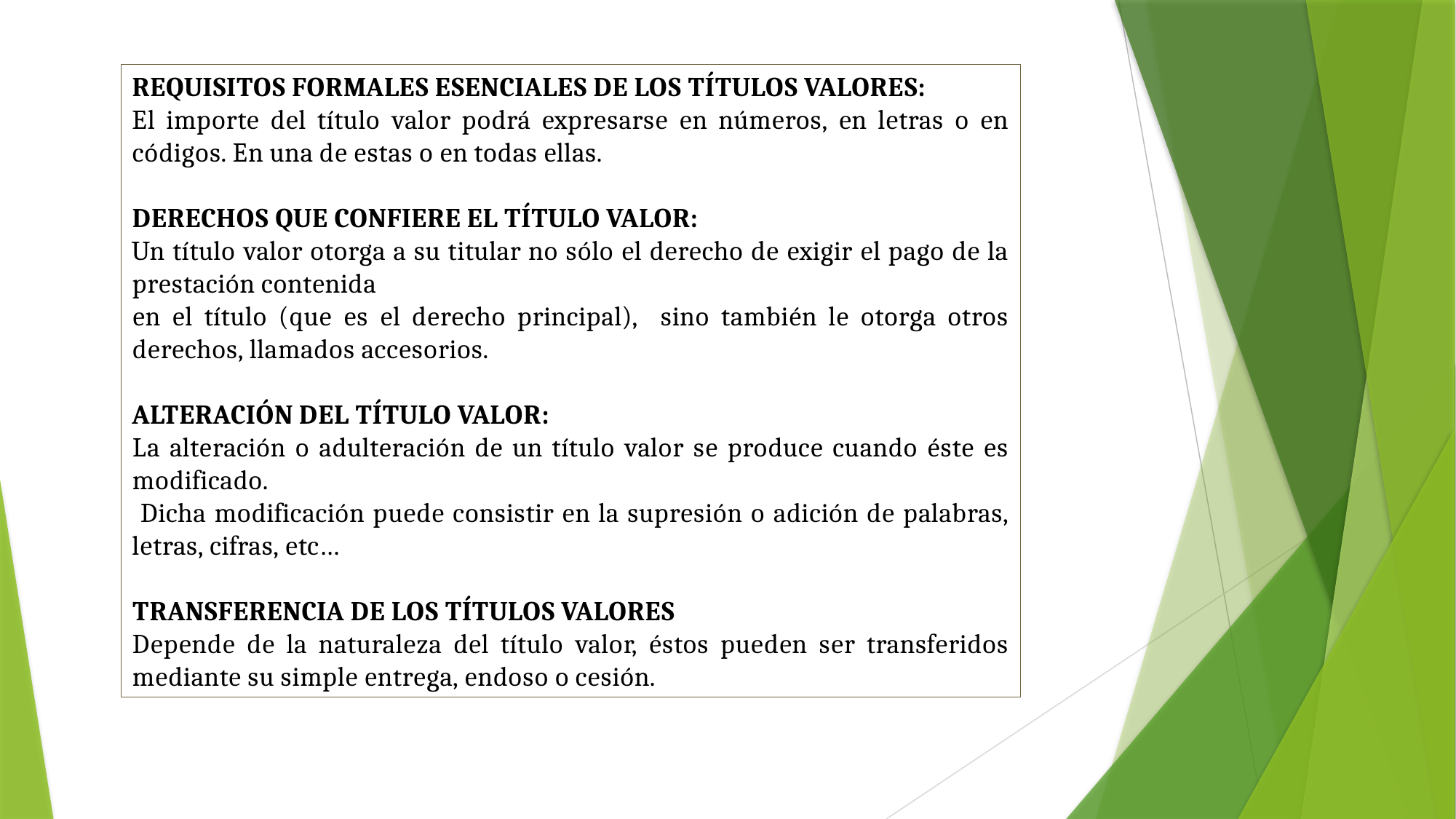

REQUISITOS FORMALES ESENCIALES DE LOS TÍTULOS VALORES:
El importe del título valor podrá expresarse en números, en letras o en códigos. En una de estas o en todas ellas.

DERECHOS QUE CONFIERE EL TÍTULO VALOR:
Un título valor otorga a su titular no sólo el derecho de exigir el pago de la prestación contenida
en el título (que es el derecho principal),  sino también le otorga otros derechos, llamados accesorios.

ALTERACIÓN DEL TÍTULO VALOR:
La alteración o adulteración de un título valor se produce cuando éste es modificado.
 Dicha modificación puede consistir en la supresión o adición de palabras, letras, cifras, etc…

TRANSFERENCIA DE LOS TÍTULOS VALORES
Depende de la naturaleza del título valor, éstos pueden ser transferidos mediante su simple entrega, endoso o cesión.